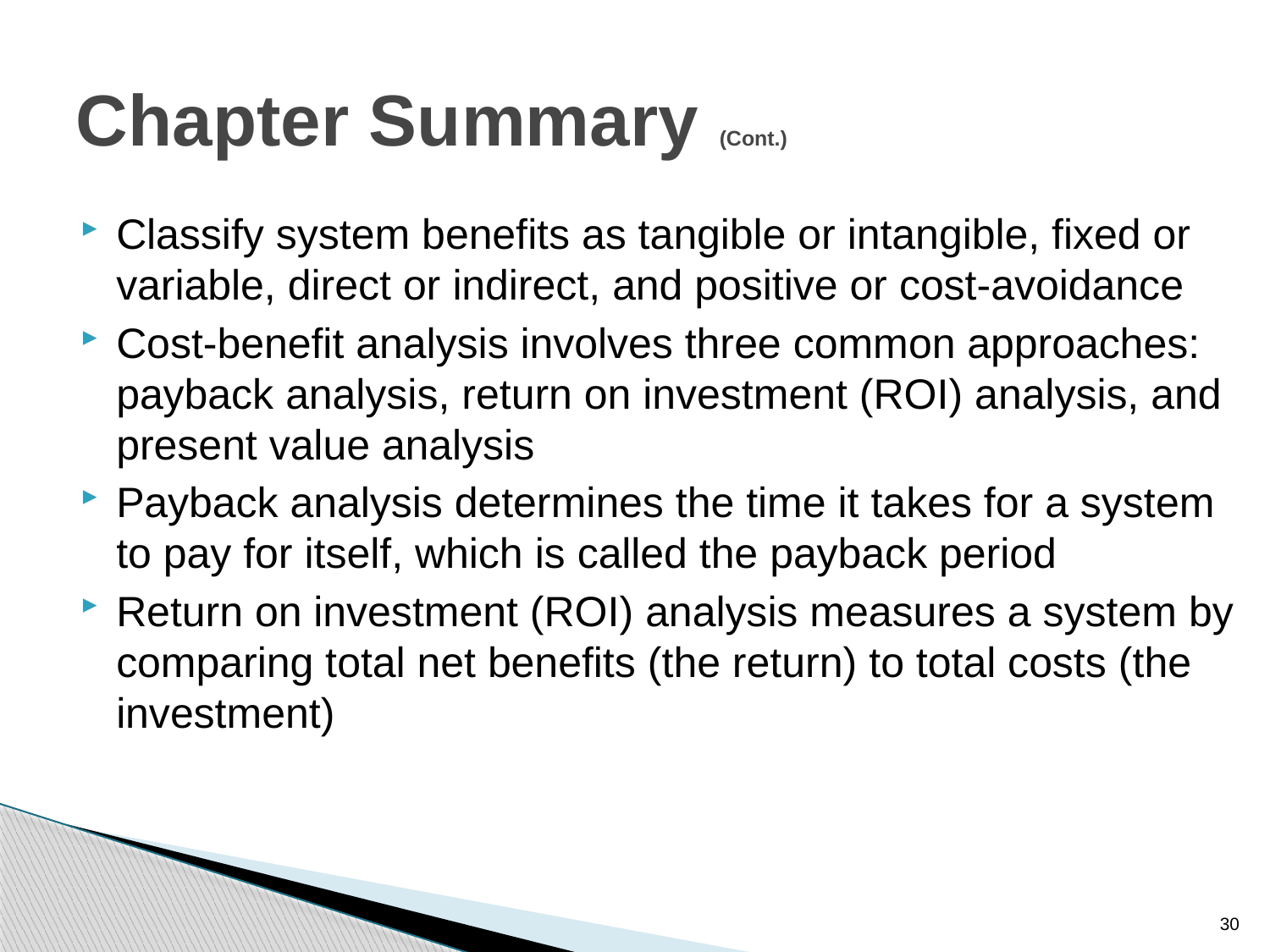

# Chapter Summary (Cont.)
Classify system benefits as tangible or intangible, fixed or variable, direct or indirect, and positive or cost-avoidance
Cost-benefit analysis involves three common approaches: payback analysis, return on investment (ROI) analysis, and present value analysis
Payback analysis determines the time it takes for a system to pay for itself, which is called the payback period
Return on investment (ROI) analysis measures a system by comparing total net benefits (the return) to total costs (the investment)
30